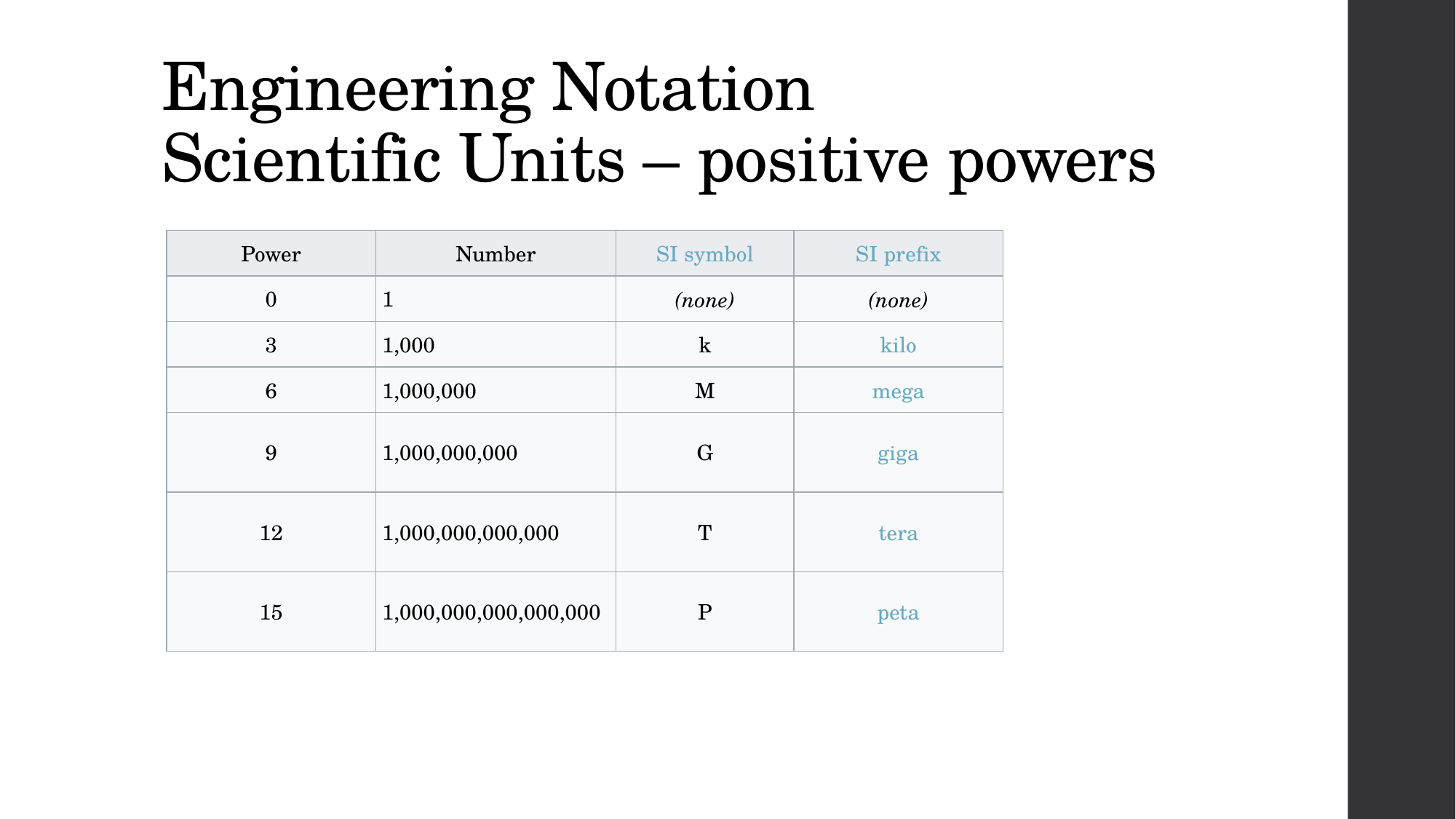

# Engineering Notation Scientific Units – positive powers
| Power | Number | SI symbol | SI prefix |
| --- | --- | --- | --- |
| 0 | 1 | (none) | (none) |
| 3 | 1,000 | k | kilo |
| 6 | 1,000,000 | M | mega |
| 9 | 1,000,000,000 | G | giga |
| 12 | 1,000,000,000,000 | T | tera |
| 15 | 1,000,000,000,000,000 | P | peta |